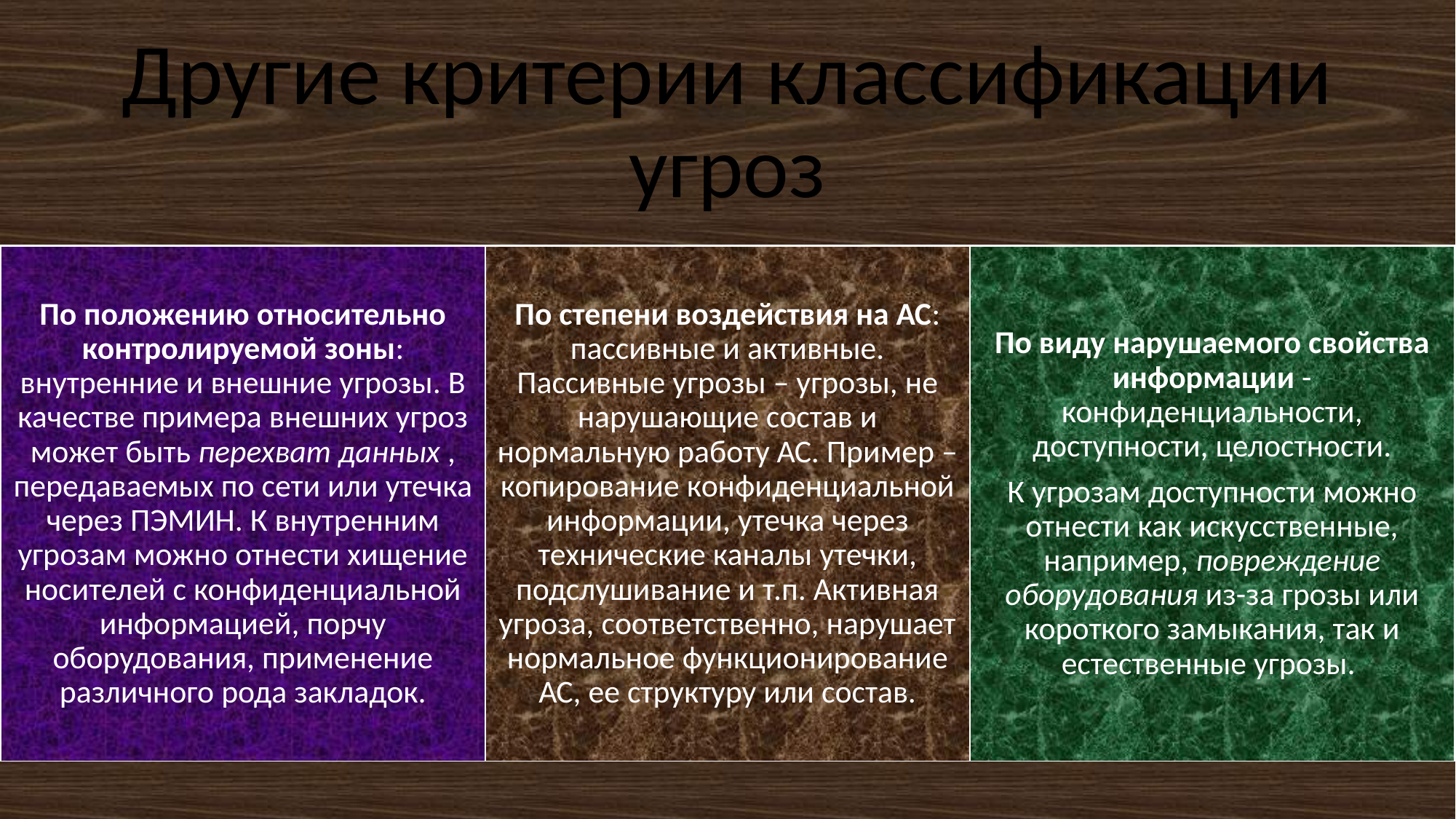

Другие критерии классификации угроз
По положению относительно контролируемой зоны: внутренние и внешние угрозы. В качестве примера внешних угроз может быть перехват данных , передаваемых по сети или утечка через ПЭМИН. К внутренним угрозам можно отнести хищение носителей с конфиденциальной информацией, порчу оборудования, применение различного рода закладок.
По степени воздействия на АС: пассивные и активные. Пассивные угрозы – угрозы, не нарушающие состав и нормальную работу АС. Пример – копирование конфиденциальной информации, утечка через технические каналы утечки, подслушивание и т.п. Активная угроза, соответственно, нарушает нормальное функционирование АС, ее структуру или состав.
По виду нарушаемого свойства информации - конфиденциальности, доступности, целостности.
К угрозам доступности можно отнести как искусственные, например, повреждение оборудования из-за грозы или короткого замыкания, так и естественные угрозы.